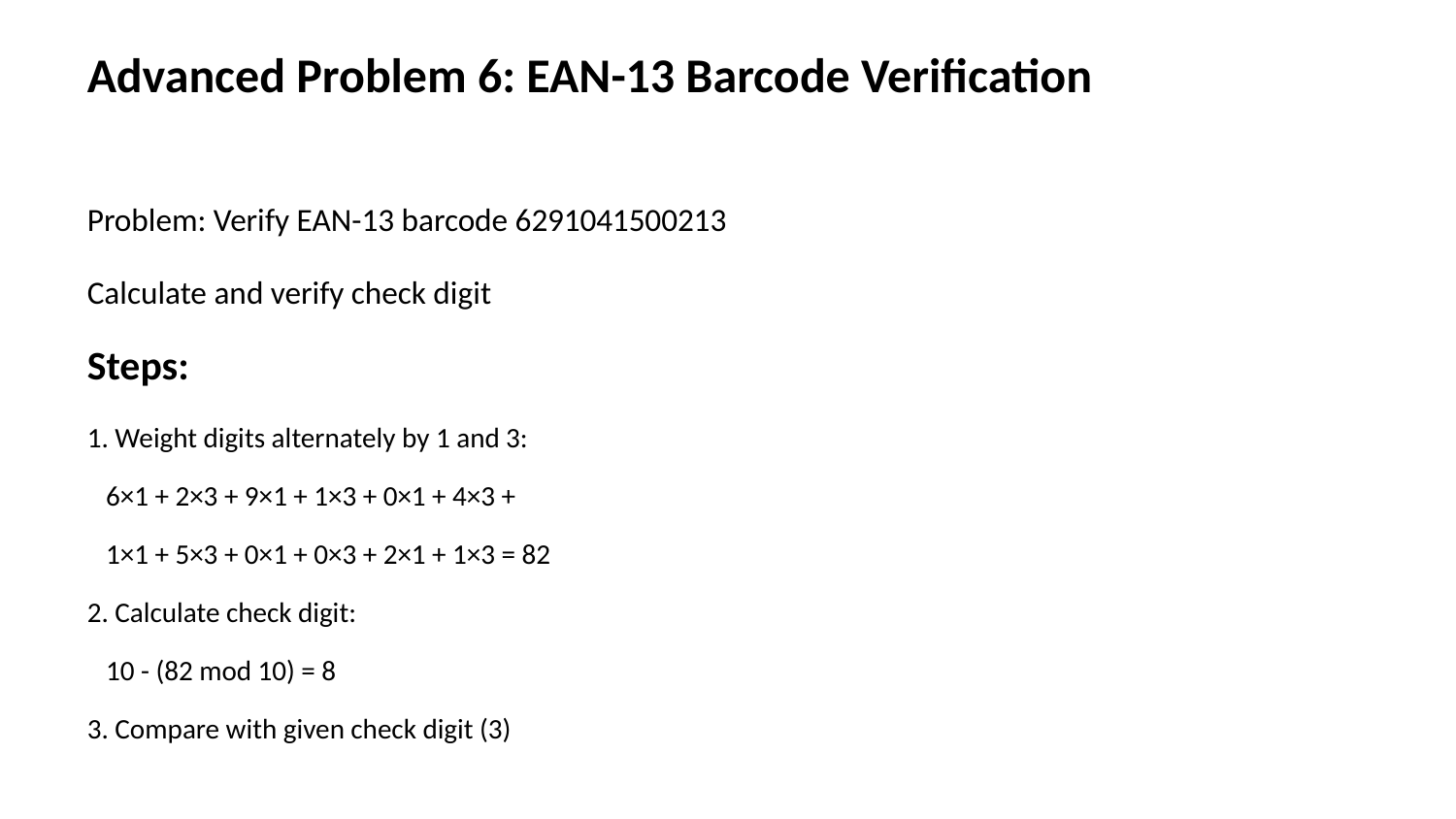

Advanced Problem 6: EAN-13 Barcode Verification
Problem: Verify EAN-13 barcode 6291041500213
Calculate and verify check digit
Steps:
1. Weight digits alternately by 1 and 3:
   6×1 + 2×3 + 9×1 + 1×3 + 0×1 + 4×3 +
   1×1 + 5×3 + 0×1 + 0×3 + 2×1 + 1×3 = 82
2. Calculate check digit:
   10 - (82 mod 10) = 8
3. Compare with given check digit (3)